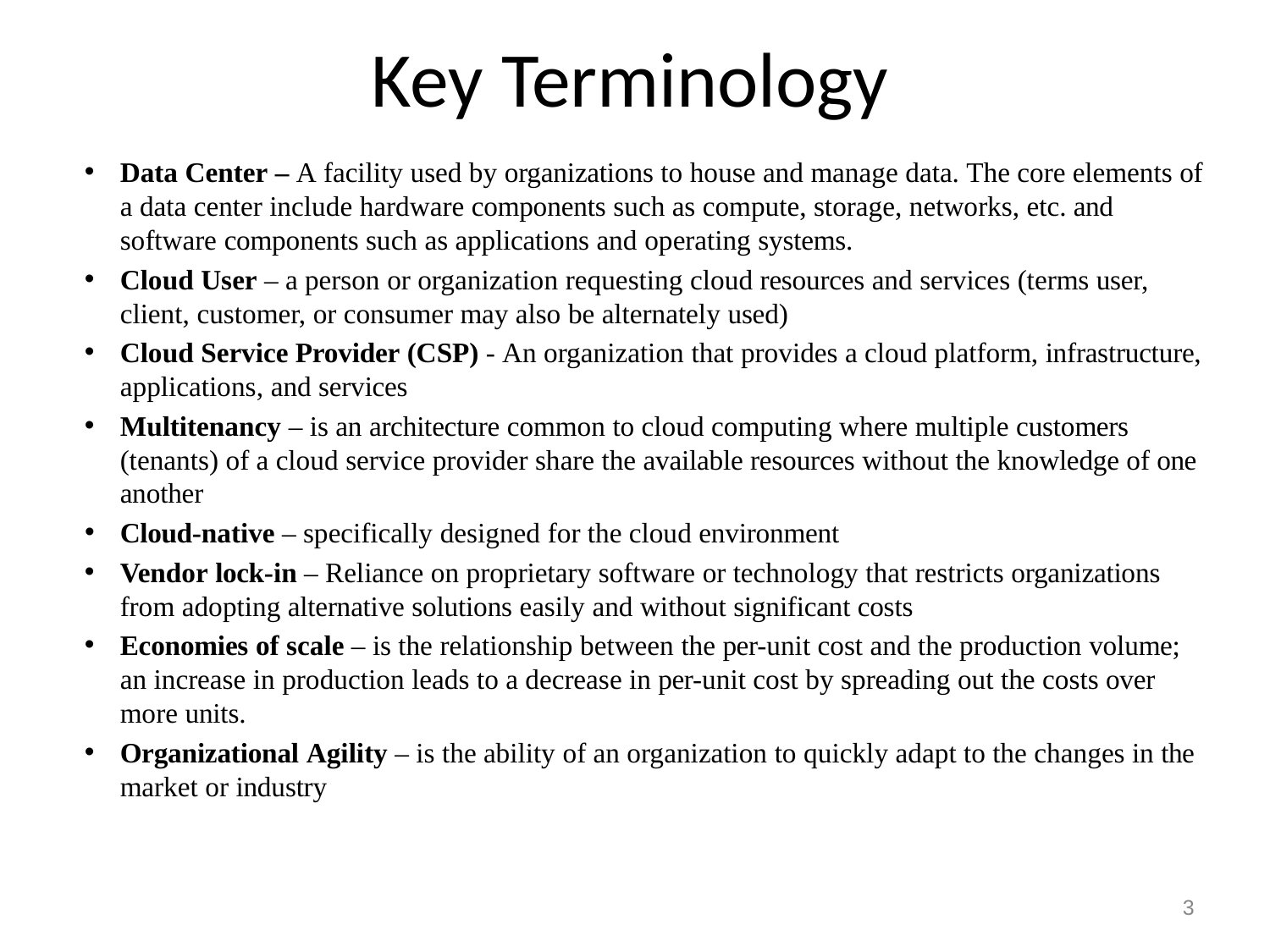

# Key Terminology
Data Center – A facility used by organizations to house and manage data. The core elements of a data center include hardware components such as compute, storage, networks, etc. and software components such as applications and operating systems.
Cloud User – a person or organization requesting cloud resources and services (terms user, client, customer, or consumer may also be alternately used)
Cloud Service Provider (CSP) - An organization that provides a cloud platform, infrastructure, applications, and services
Multitenancy – is an architecture common to cloud computing where multiple customers (tenants) of a cloud service provider share the available resources without the knowledge of one another
Cloud-native – specifically designed for the cloud environment
Vendor lock-in – Reliance on proprietary software or technology that restricts organizations from adopting alternative solutions easily and without significant costs
Economies of scale – is the relationship between the per-unit cost and the production volume; an increase in production leads to a decrease in per-unit cost by spreading out the costs over more units.
Organizational Agility – is the ability of an organization to quickly adapt to the changes in the market or industry
3